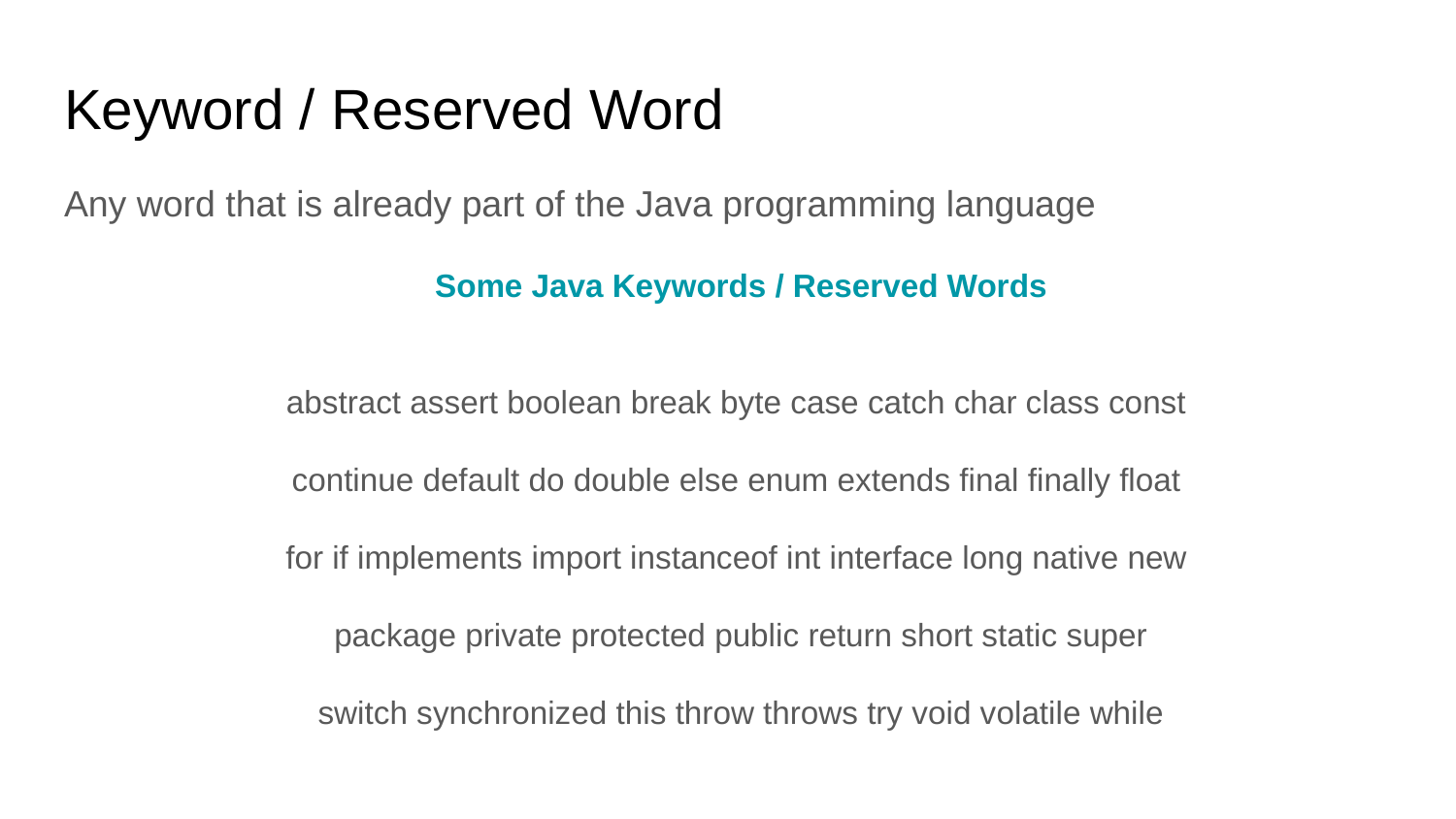

# Keyword / Reserved Word
Any word that is already part of the Java programming language
Some Java Keywords / Reserved Words

abstract assert boolean break byte case catch char class const
continue default do double else enum extends final finally float
for if implements import instanceof int interface long native new
package private protected public return short static super
switch synchronized this throw throws try void volatile while